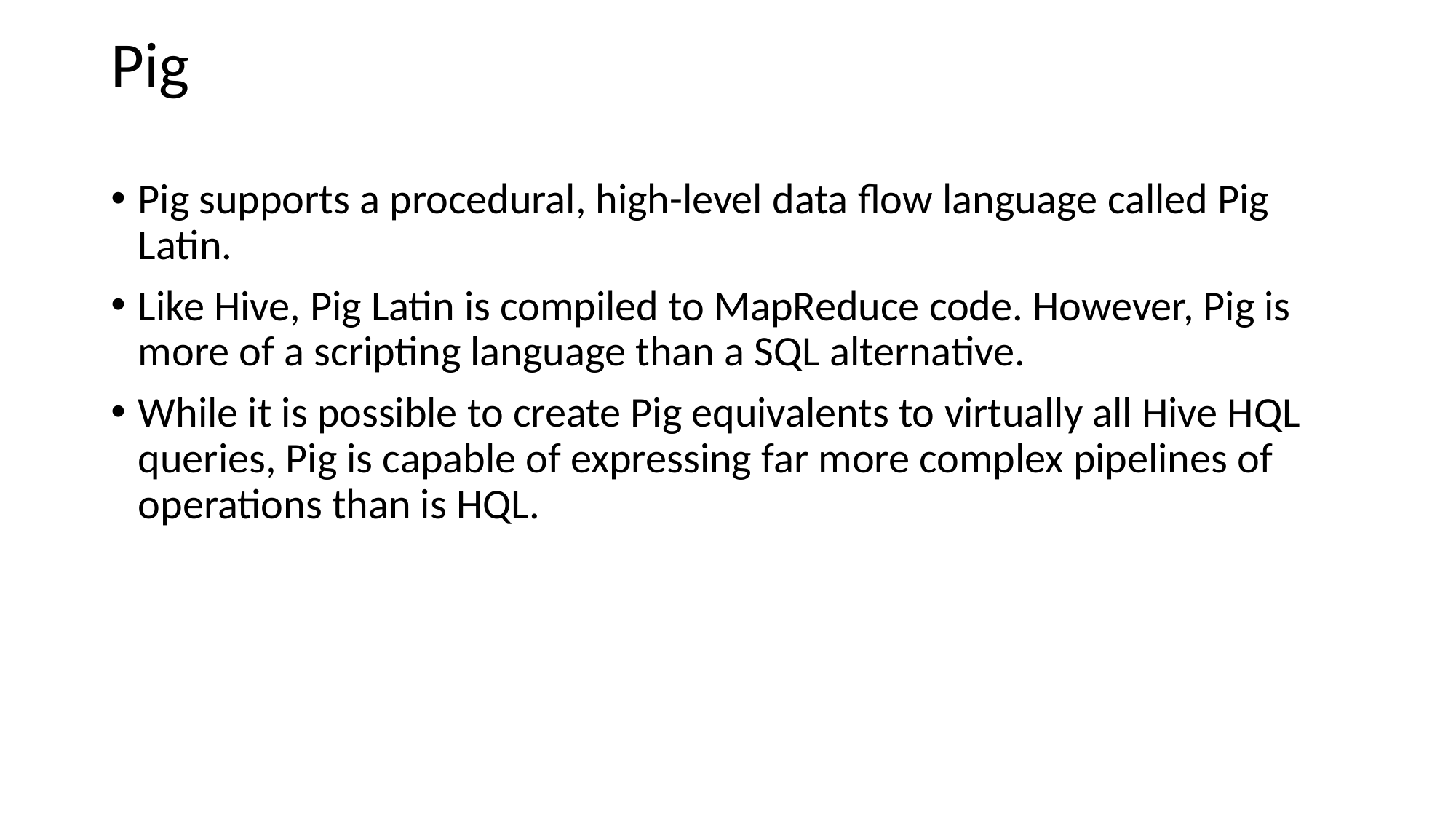

# Pig
Pig supports a procedural, high-level data flow language called Pig Latin.
Like Hive, Pig Latin is compiled to MapReduce code. However, Pig is more of a scripting language than a SQL alternative.
While it is possible to create Pig equivalents to virtually all Hive HQL queries, Pig is capable of expressing far more complex pipelines of operations than is HQL.